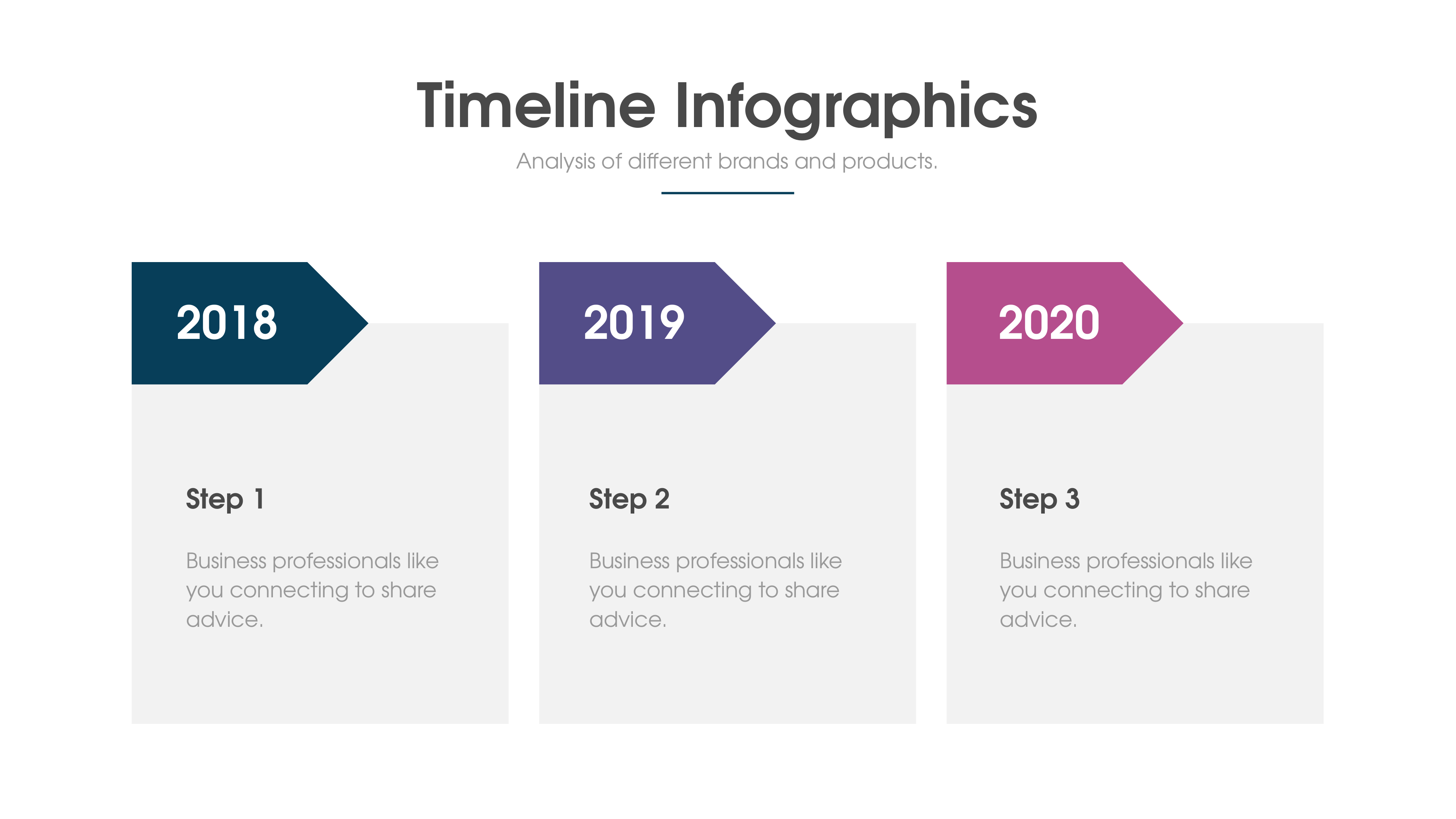

Timeline Infographics
Analysis of different brands and products.

2018
2019
2020

Step 1
Step 2
Step 3
Business professionals like you connecting to share advice.
Business professionals like you connecting to share advice.
Business professionals like you connecting to share advice.